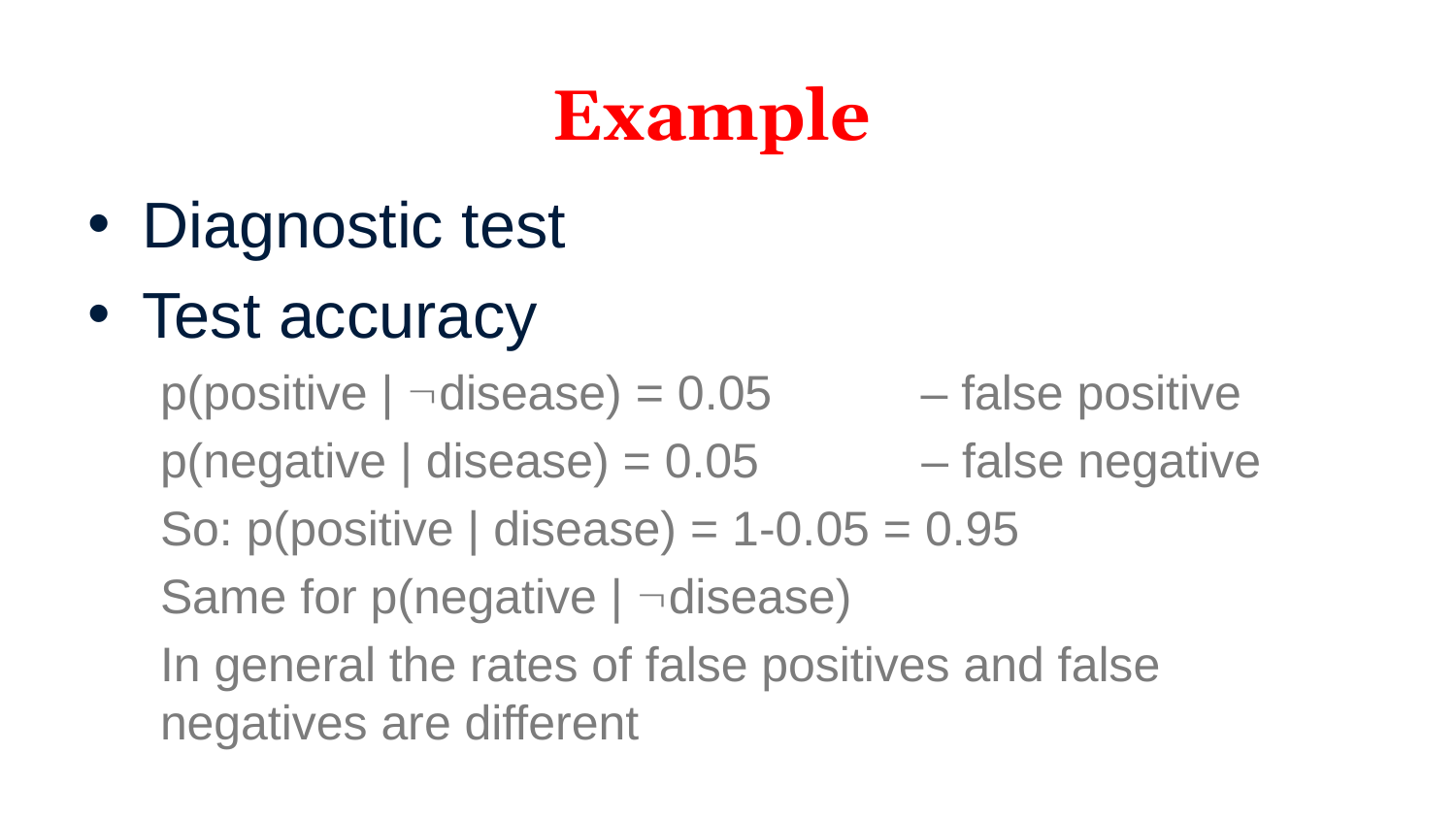

# Example
Diagnostic test
Test accuracy
p(positive | ¬disease) = 0.05           – false positive
p(negative | disease) = 0.05            – false negative
So: p(positive | disease) = 1-0.05 = 0.95
Same for p(negative | ¬disease)
In general the rates of false positives and false negatives are different